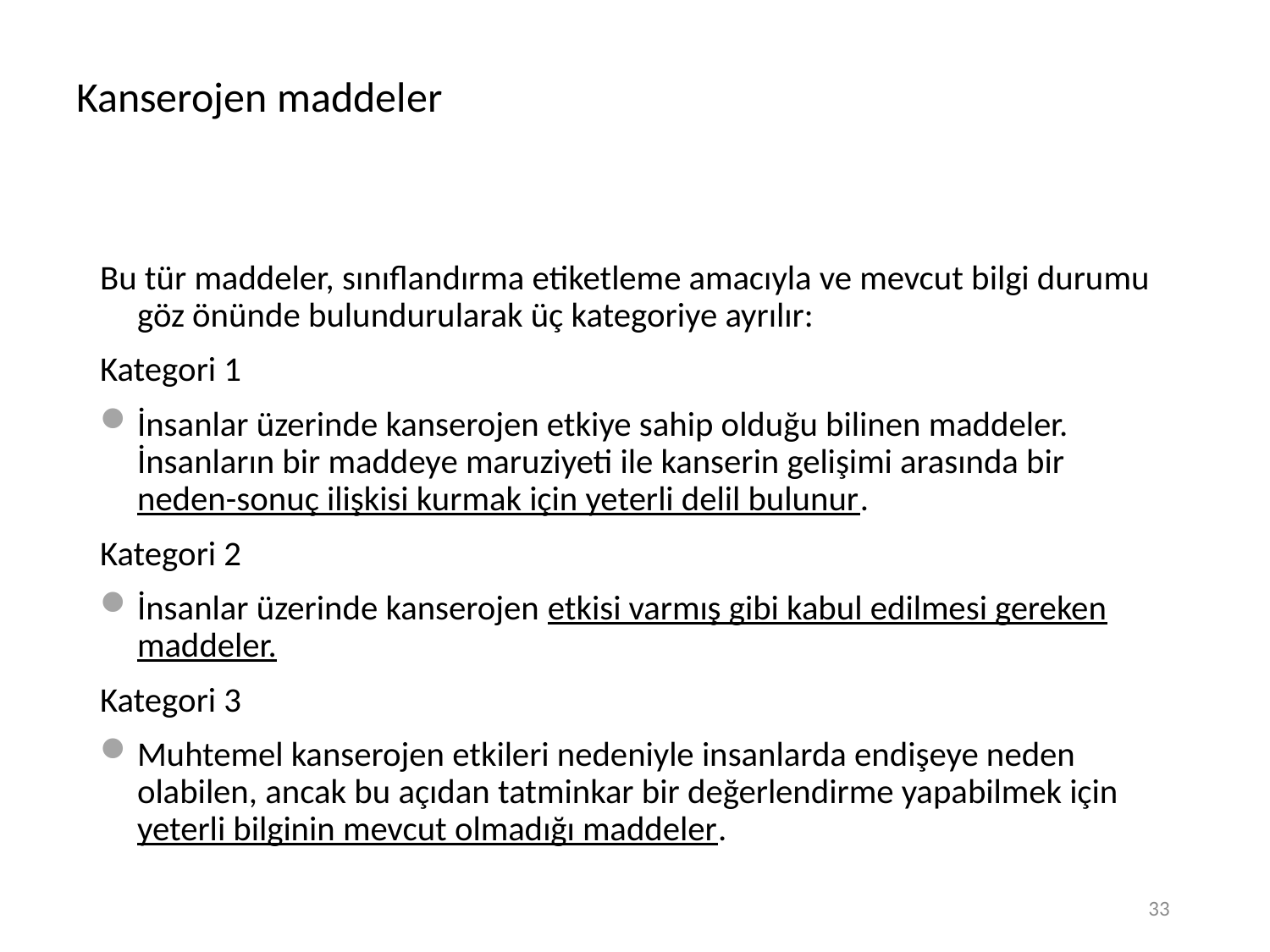

33
# Kanserojen maddeler
Bu tür maddeler, sınıflandırma etiketleme amacıyla ve mevcut bilgi durumu göz önünde bulundurularak üç kategoriye ayrılır:
Kategori 1
İnsanlar üzerinde kanserojen etkiye sahip olduğu bilinen maddeler. İnsanların bir maddeye maruziyeti ile kanserin gelişimi arasında bir neden-sonuç ilişkisi kurmak için yeterli delil bulunur.
Kategori 2
İnsanlar üzerinde kanserojen etkisi varmış gibi kabul edilmesi gereken maddeler.
Kategori 3
Muhtemel kanserojen etkileri nedeniyle insanlarda endişeye neden olabilen, ancak bu açıdan tatminkar bir değerlendirme yapabilmek için yeterli bilginin mevcut olmadığı maddeler.